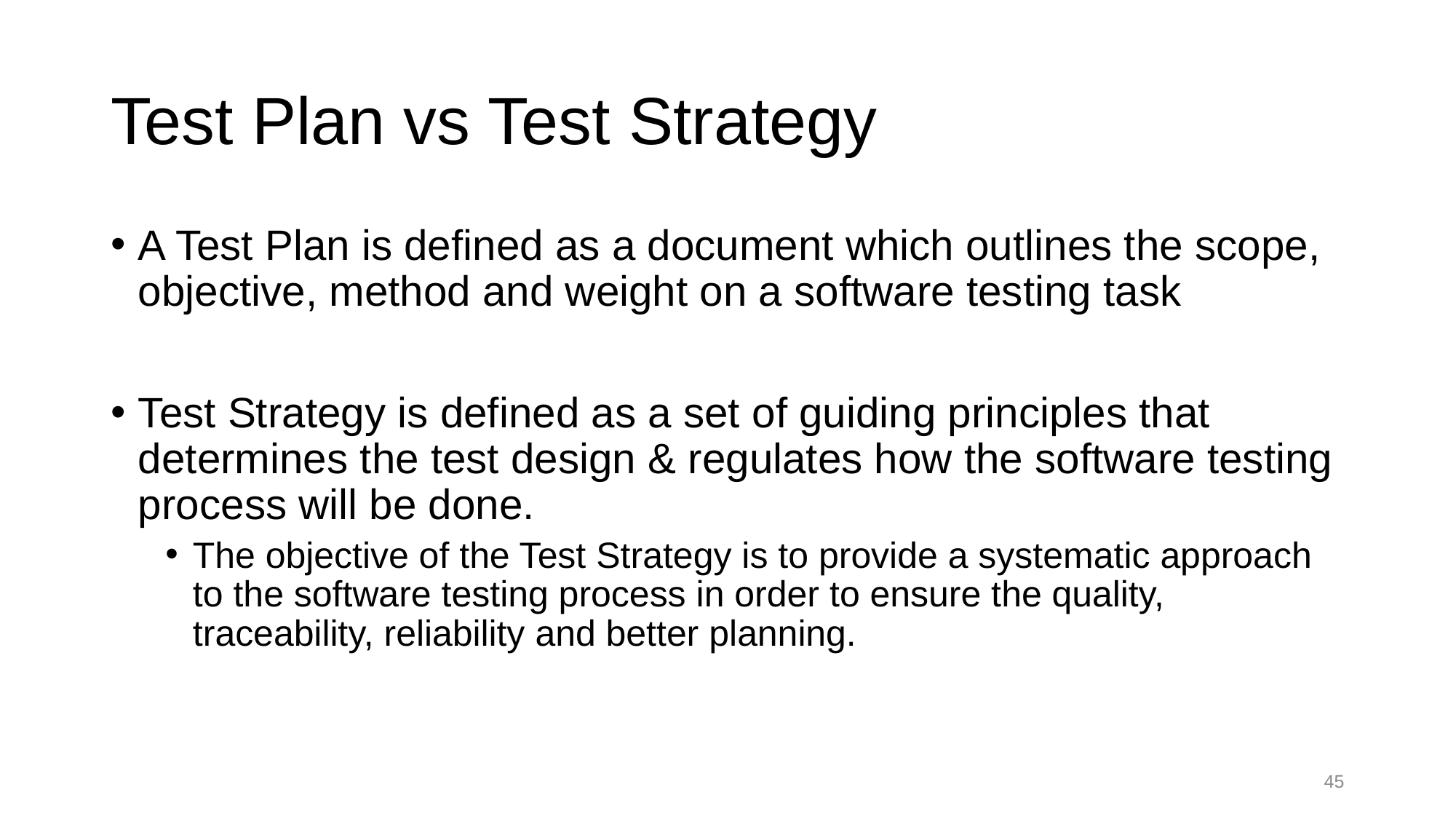

# Test Plan vs Test Strategy
A Test Plan is defined as a document which outlines the scope, objective, method and weight on a software testing task

Test Strategy is defined as a set of guiding principles that determines the test design & regulates how the software testing process will be done.
The objective of the Test Strategy is to provide a systematic approach to the software testing process in order to ensure the quality, traceability, reliability and better planning.
45